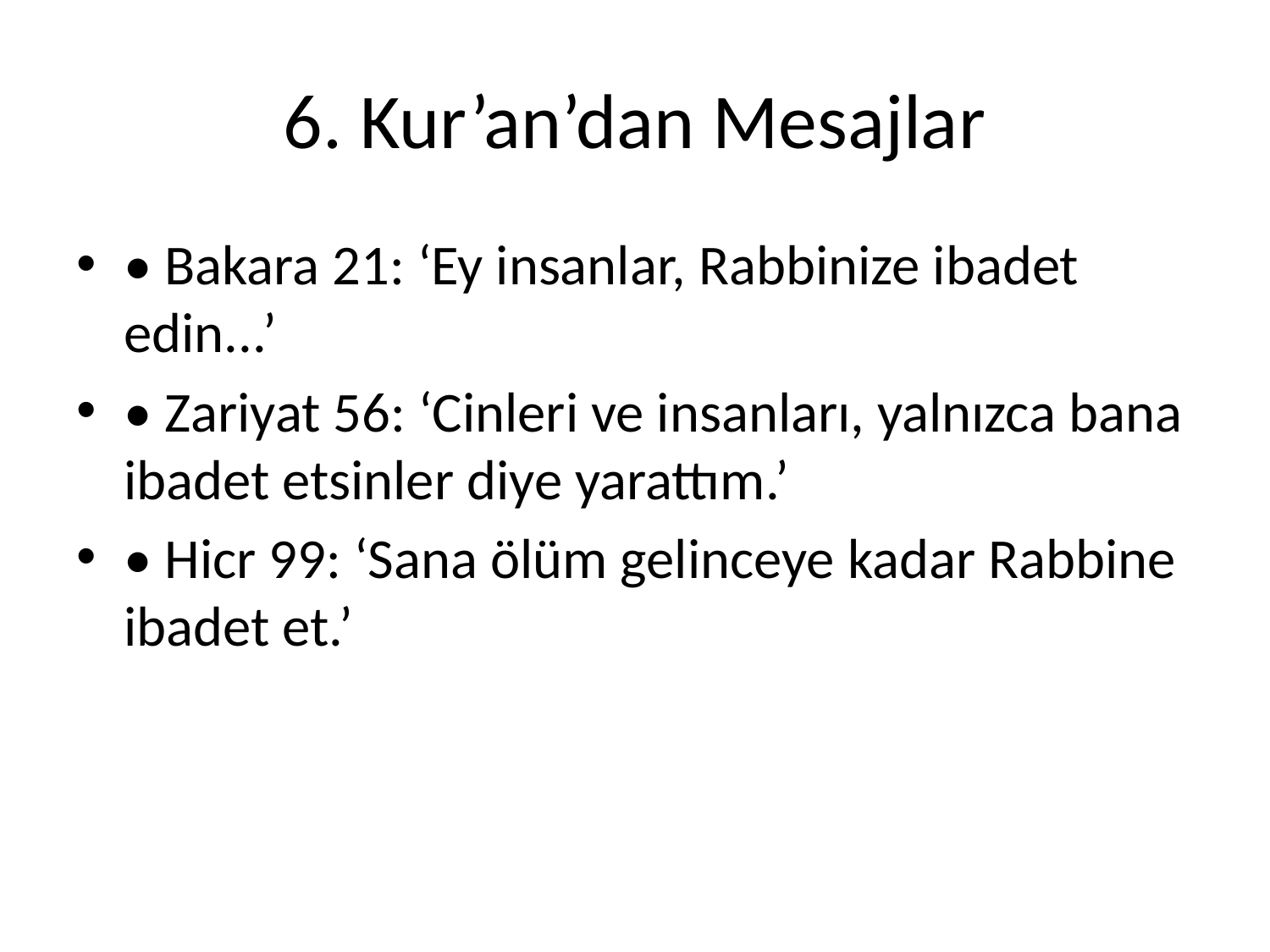

# 6. Kur’an’dan Mesajlar
• Bakara 21: ‘Ey insanlar, Rabbinize ibadet edin...’
• Zariyat 56: ‘Cinleri ve insanları, yalnızca bana ibadet etsinler diye yarattım.’
• Hicr 99: ‘Sana ölüm gelinceye kadar Rabbine ibadet et.’